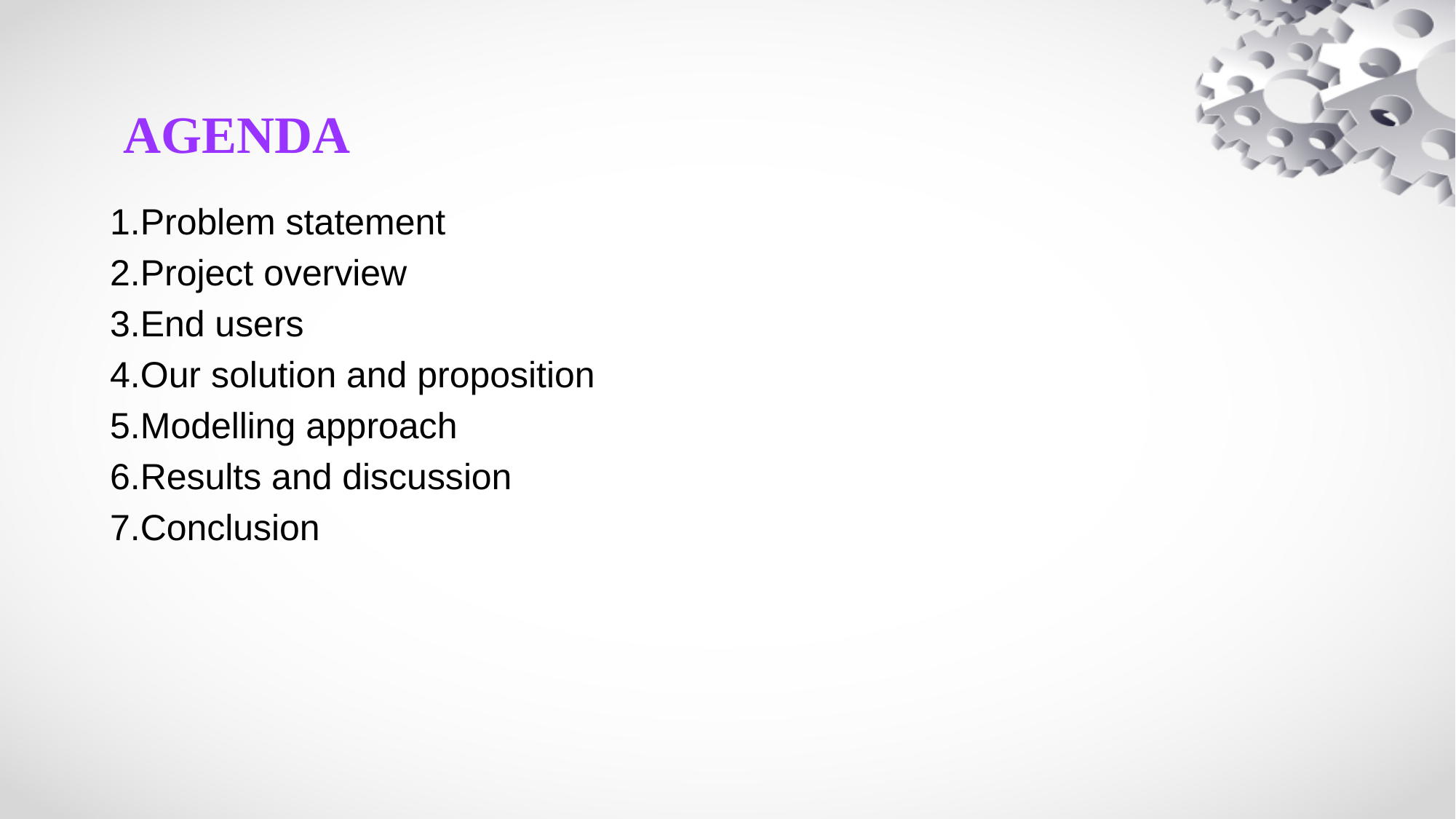

# AGENDA
1.Problem statement
2.Project overview
3.End users
4.Our solution and proposition
5.Modelling approach
6.Results and discussion
7.Conclusion